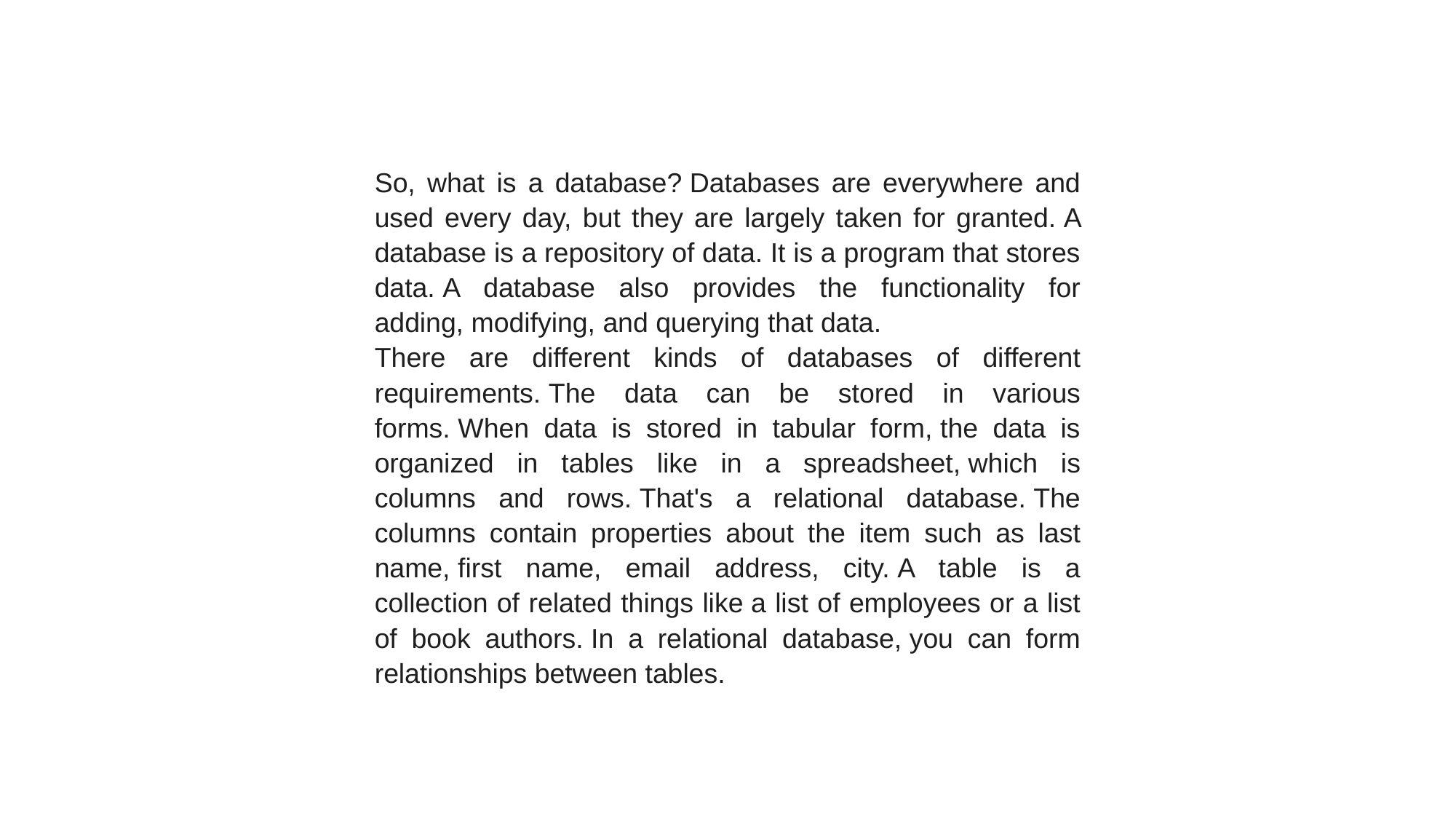

So, what is a database? Databases are everywhere and used every day, but they are largely taken for granted. A database is a repository of data. It is a program that stores data. A database also provides the functionality for adding, modifying, and querying that data.
There are different kinds of databases of different requirements. The data can be stored in various forms. When data is stored in tabular form, the data is organized in tables like in a spreadsheet, which is columns and rows. That's a relational database. The columns contain properties about the item such as last name, first name, email address, city. A table is a collection of related things like a list of employees or a list of book authors. In a relational database, you can form relationships between tables.